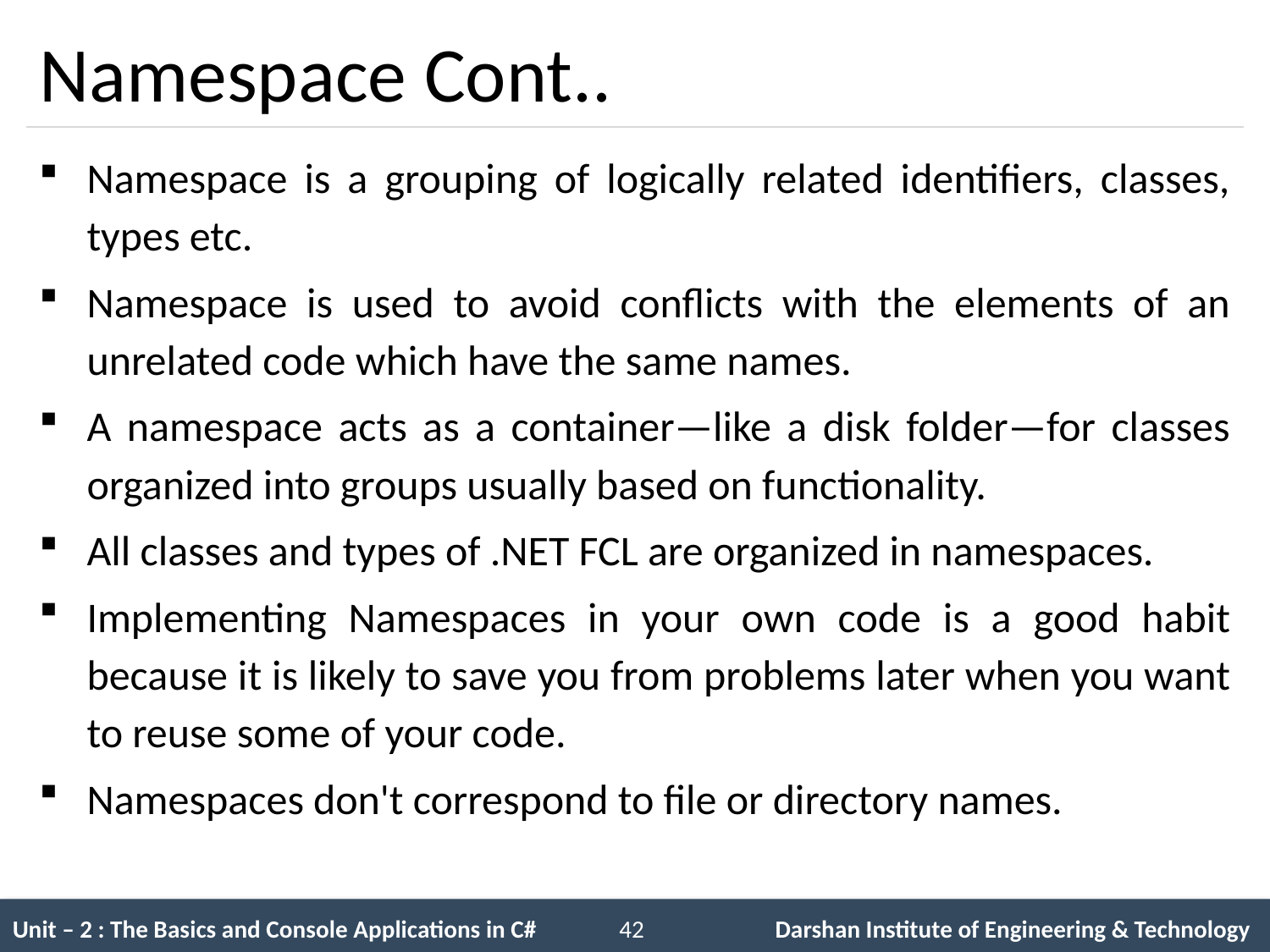

# Namespace Cont..
Namespace is a grouping of logically related identifiers, classes, types etc.
Namespace is used to avoid conflicts with the elements of an unrelated code which have the same names.
A namespace acts as a container—like a disk folder—for classes organized into groups usually based on functionality.
All classes and types of .NET FCL are organized in namespaces.
Implementing Namespaces in your own code is a good habit because it is likely to save you from problems later when you want to reuse some of your code.
Namespaces don't correspond to file or directory names.